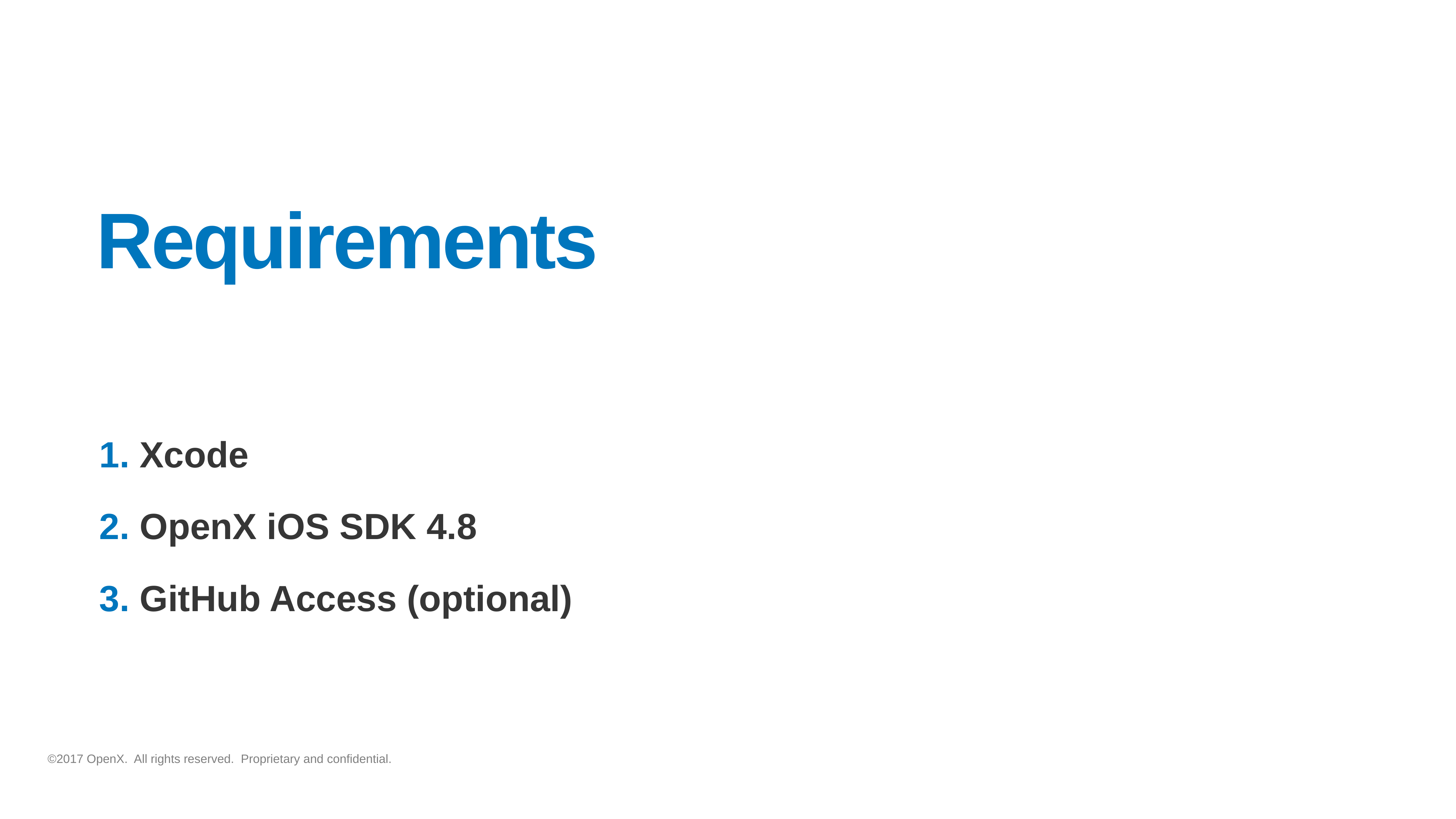

# Requirements
 Xcode
 OpenX iOS SDK 4.8
 GitHub Access (optional)
©2017 OpenX.  All rights reserved.  Proprietary and confidential.